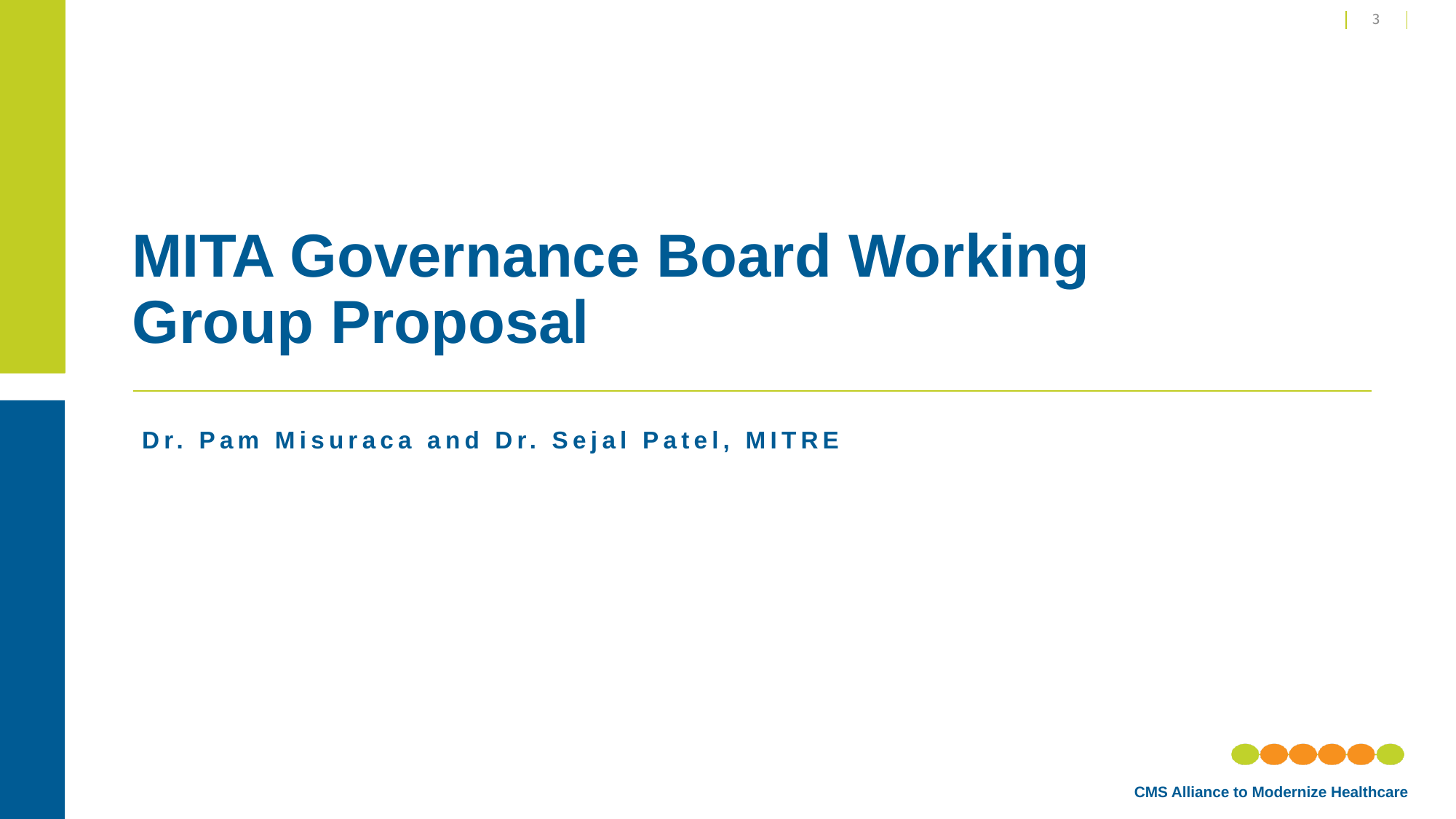

3
# MITA Governance Board Working Group Proposal
Dr. Pam Misuraca and Dr. Sejal Patel, MITRE